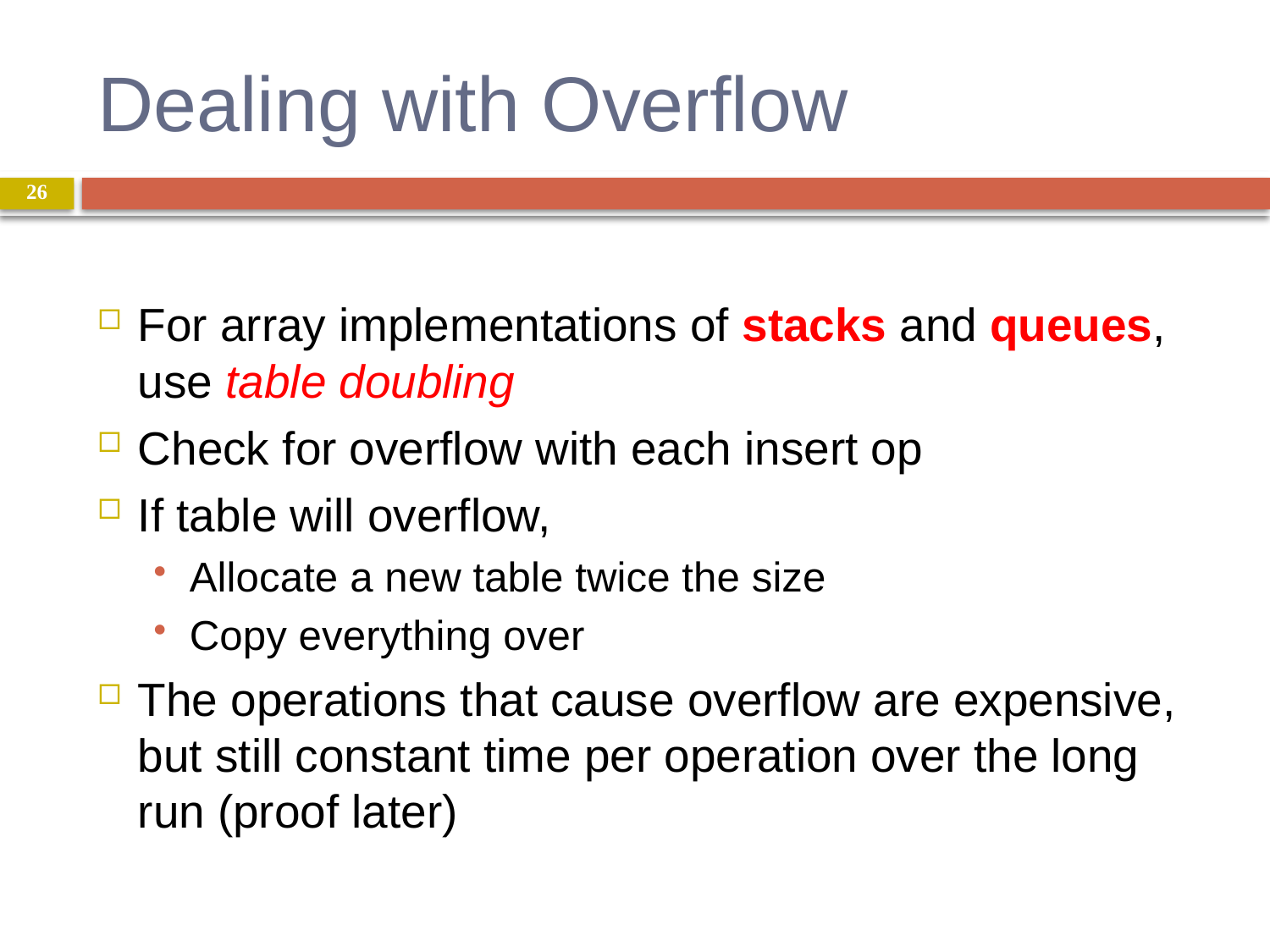

# Dealing with Overflow
26

For array implementations of stacks and queues, use table doubling
Check for overflow with each insert op
If table will overflow,
Allocate a new table twice the size
Copy everything over
The operations that cause overflow are expensive, but still constant time per operation over the long run (proof later)